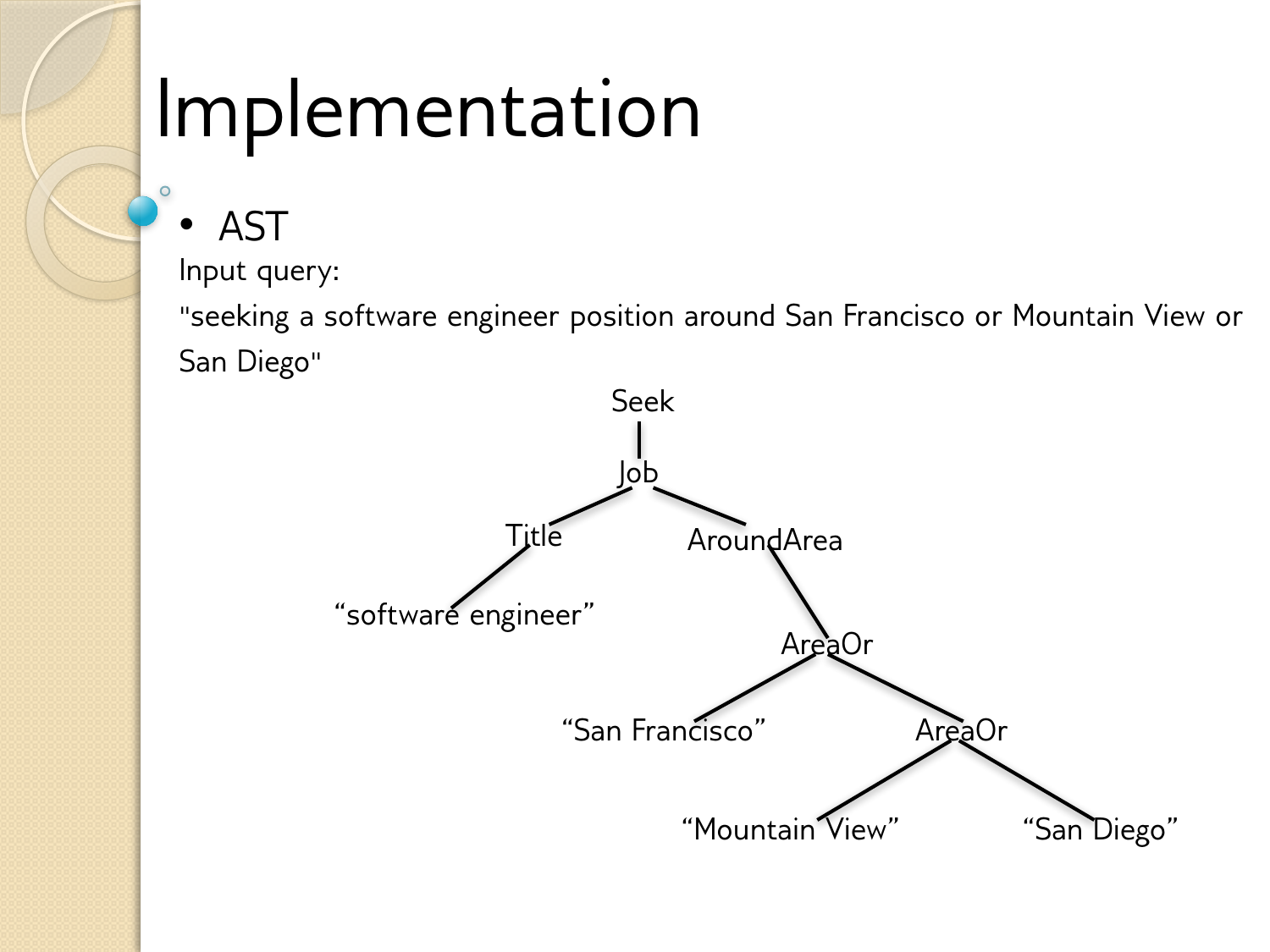

Implementation
AST
Input query:
"seeking a software engineer position around San Francisco or Mountain View or San Diego"

Seek
Job
Title
AroundArea
“software engineer”
AreaOr
“San Francisco”
“Mountain View”
“San Diego”
AreaOr